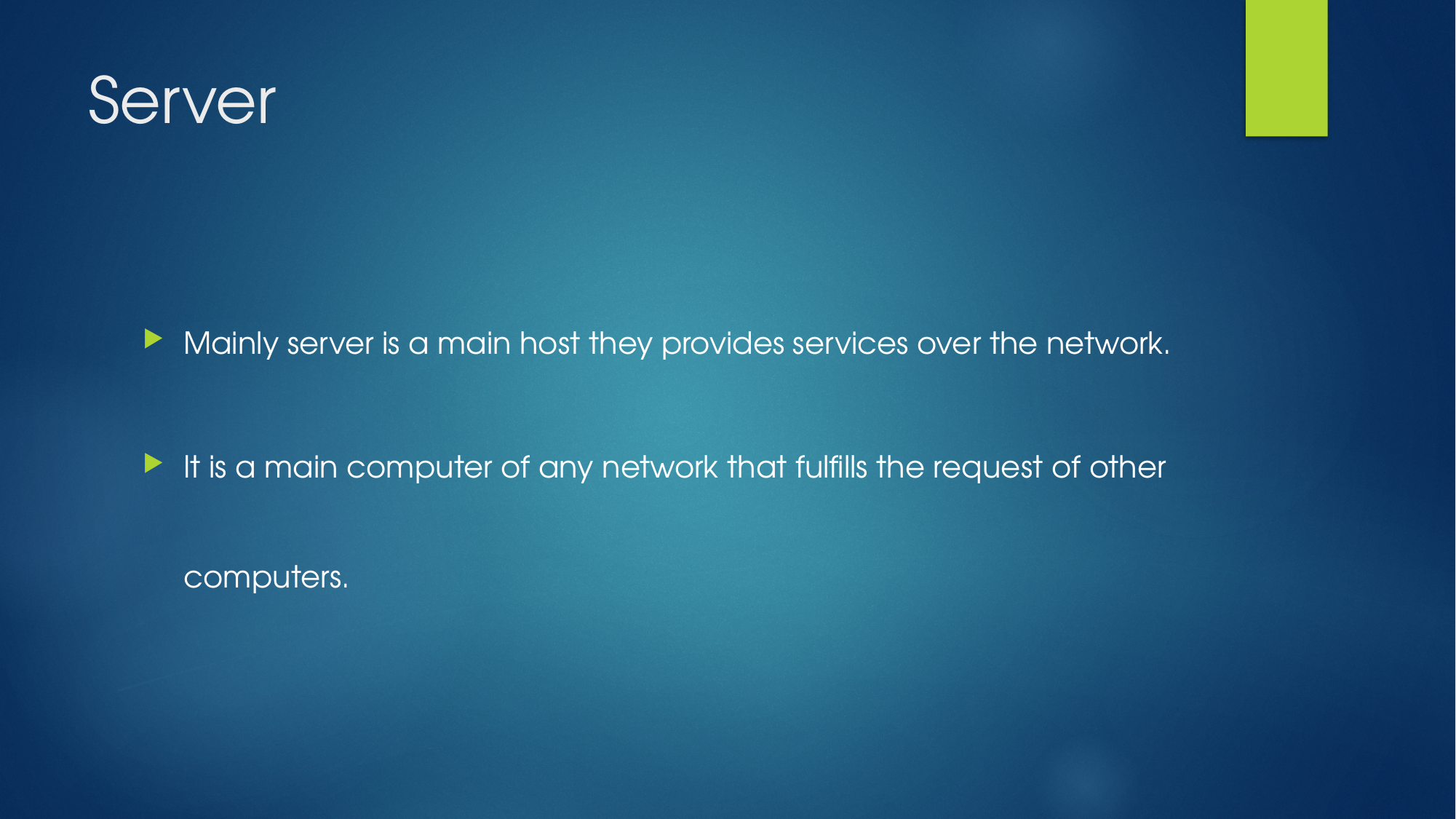

# Server
Mainly server is a main host they provides services over the network.
It is a main computer of any network that fulfills the request of other computers.